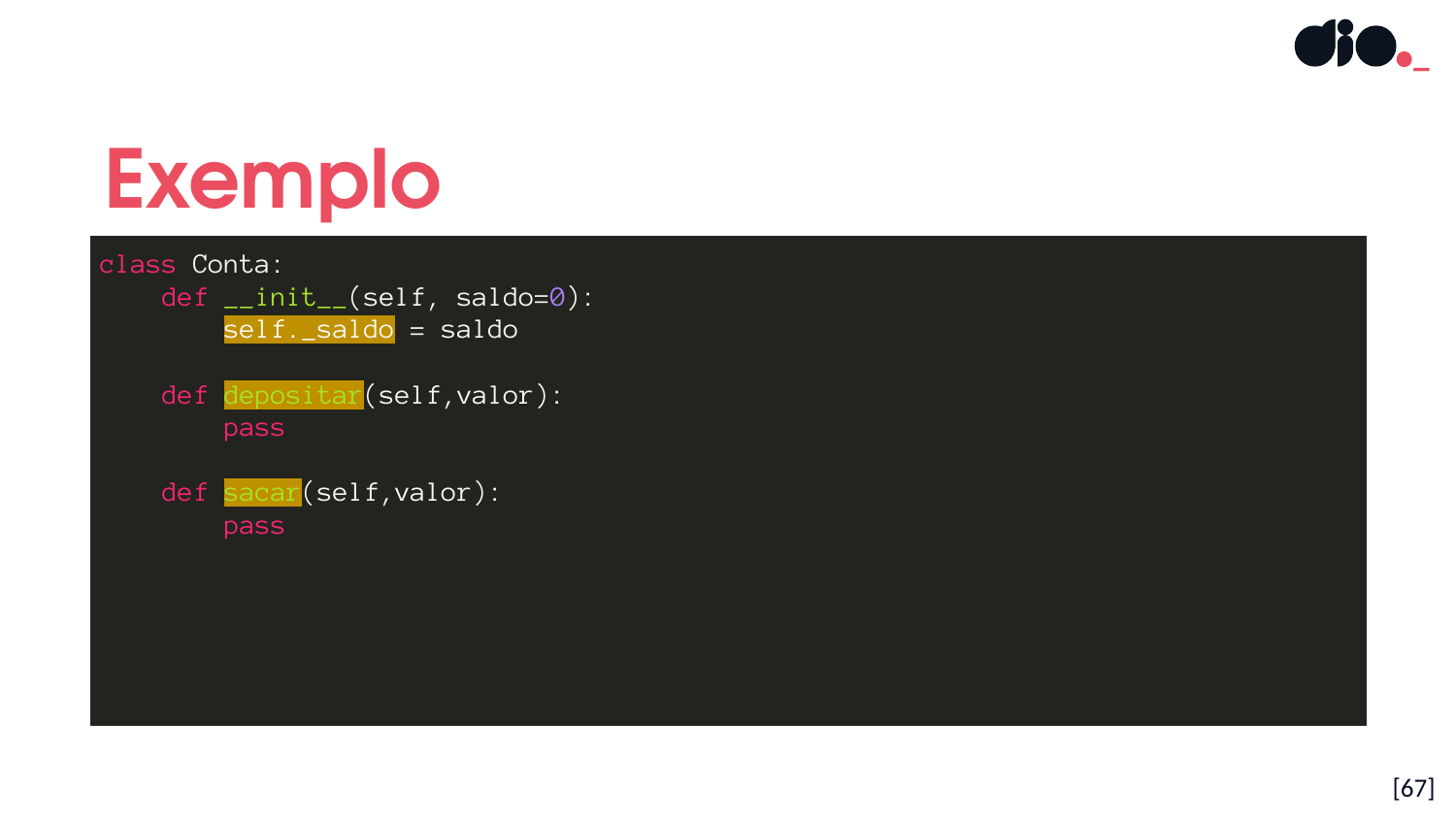

Exemplo

| class Conta: def \_\_init\_\_(self, saldo=0): self.\_saldo = saldo def depositar(self,valor): pass def sacar(self,valor): pass |
| --- |
[67]